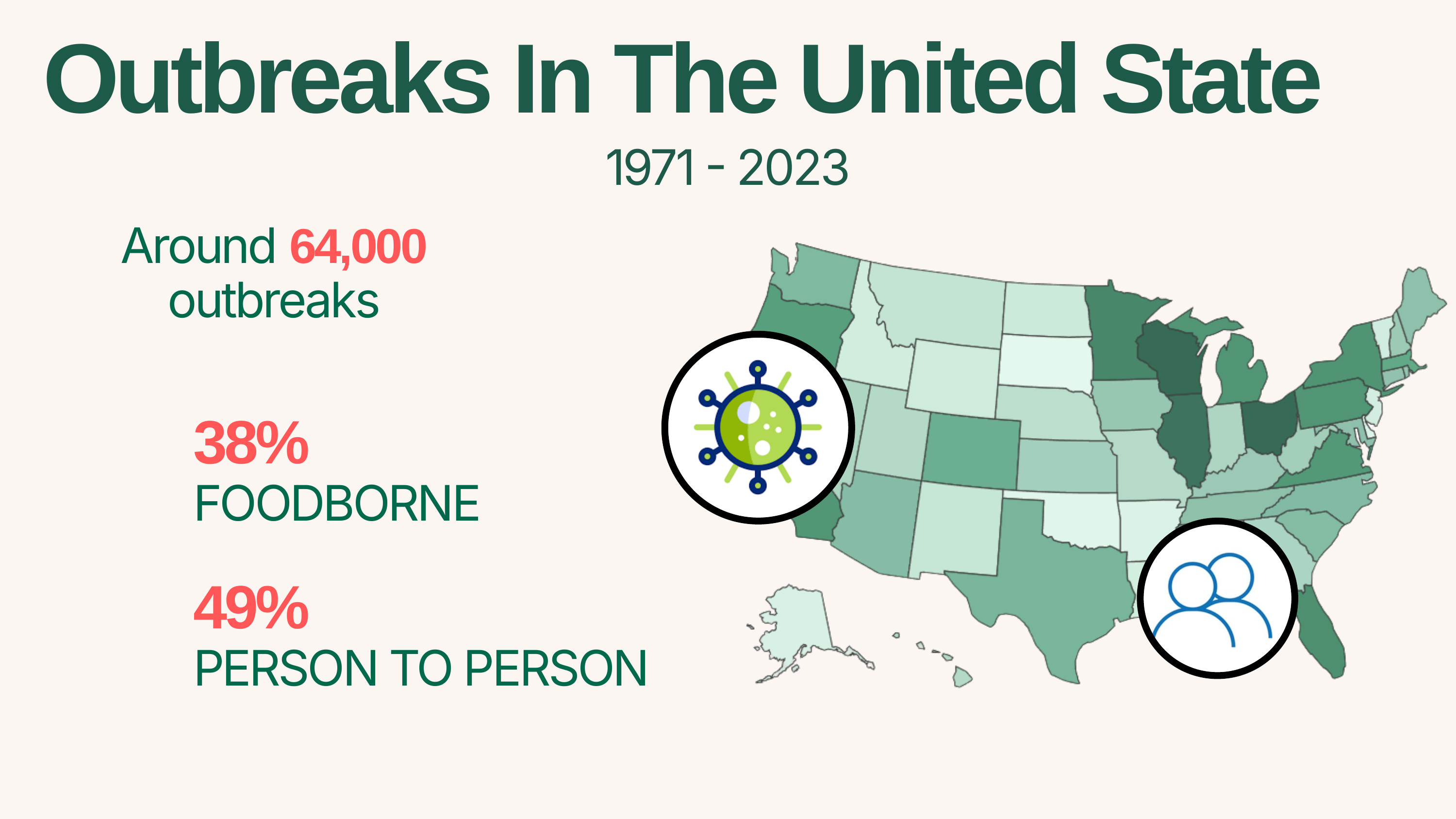

Outbreaks In The United State
1971 - 2023
Around 64,000 outbreaks

38%
FOODBORNE

49%
PERSON TO PERSON